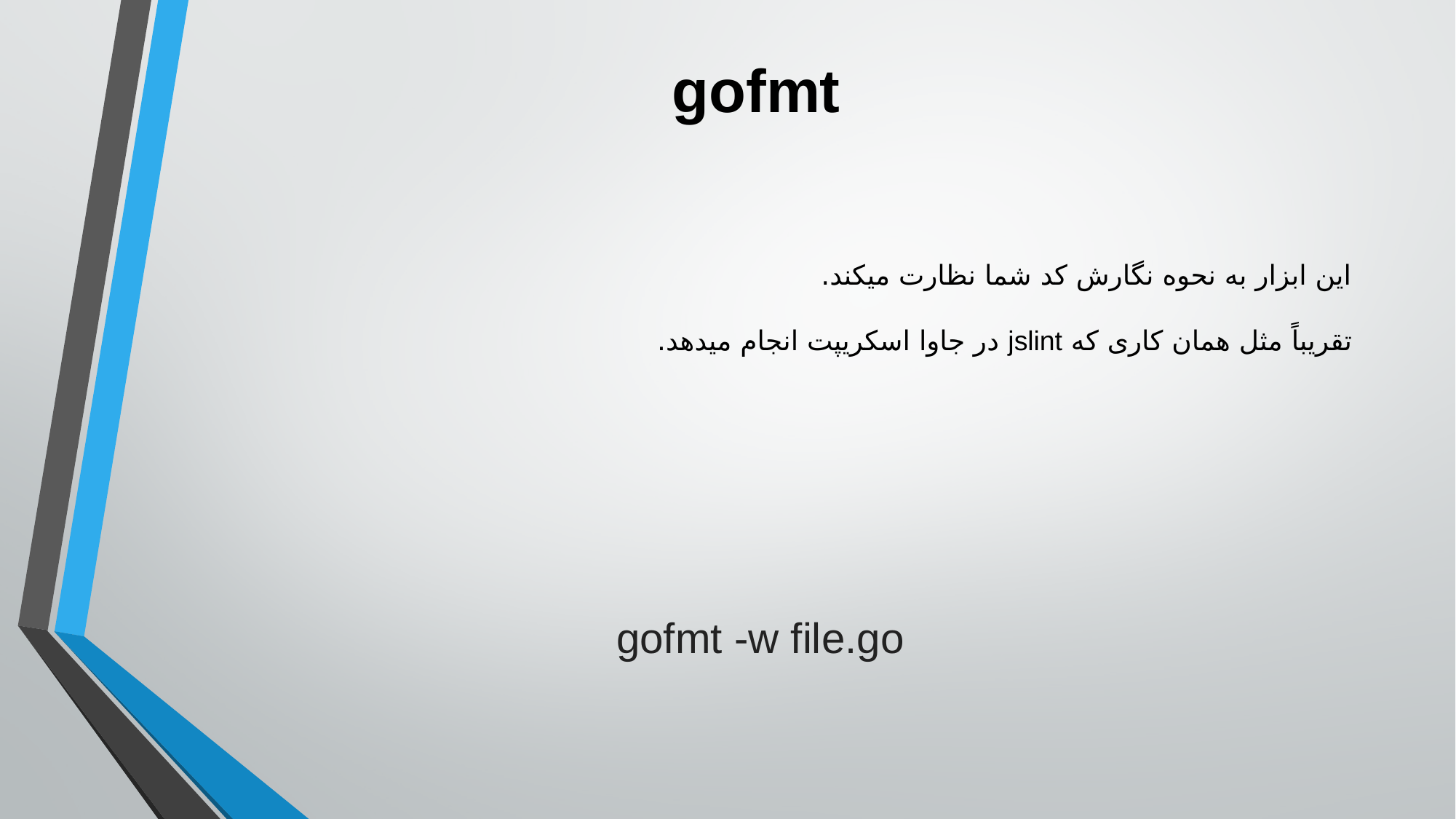

gofmt
این ابزار به نحوه نگارش کد شما نظارت میکند.
تقریباً مثل همان کاری که jslint در جاوا اسکریپت انجام میدهد.
gofmt -w file.go